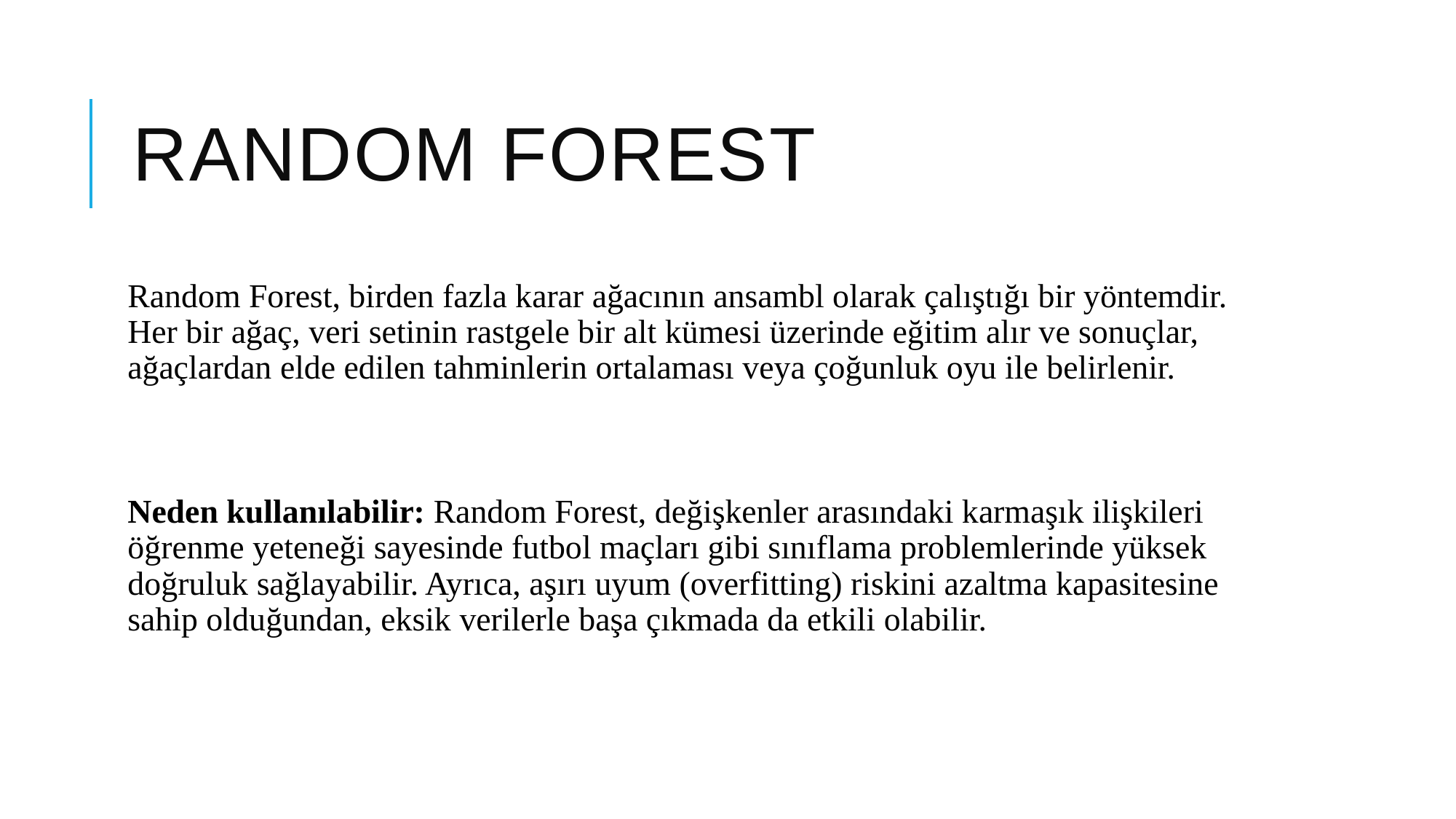

# Random forest
Random Forest, birden fazla karar ağacının ansambl olarak çalıştığı bir yöntemdir. Her bir ağaç, veri setinin rastgele bir alt kümesi üzerinde eğitim alır ve sonuçlar, ağaçlardan elde edilen tahminlerin ortalaması veya çoğunluk oyu ile belirlenir.

Neden kullanılabilir: Random Forest, değişkenler arasındaki karmaşık ilişkileri öğrenme yeteneği sayesinde futbol maçları gibi sınıflama problemlerinde yüksek doğruluk sağlayabilir. Ayrıca, aşırı uyum (overfitting) riskini azaltma kapasitesine sahip olduğundan, eksik verilerle başa çıkmada da etkili olabilir.